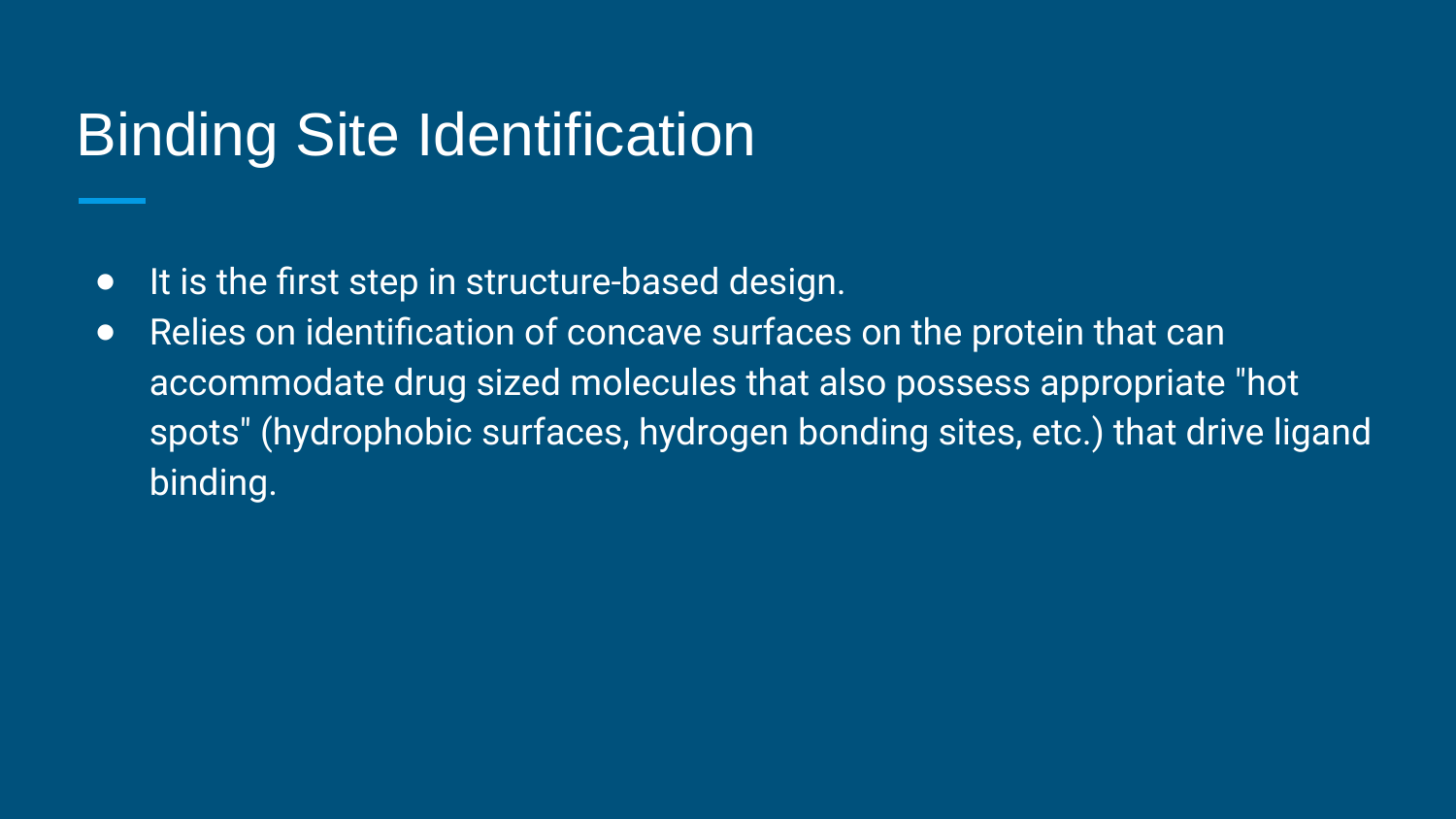

# Binding Site Identification
It is the first step in structure-based design.
Relies on identification of concave surfaces on the protein that can accommodate drug sized molecules that also possess appropriate "hot spots" (hydrophobic surfaces, hydrogen bonding sites, etc.) that drive ligand binding.